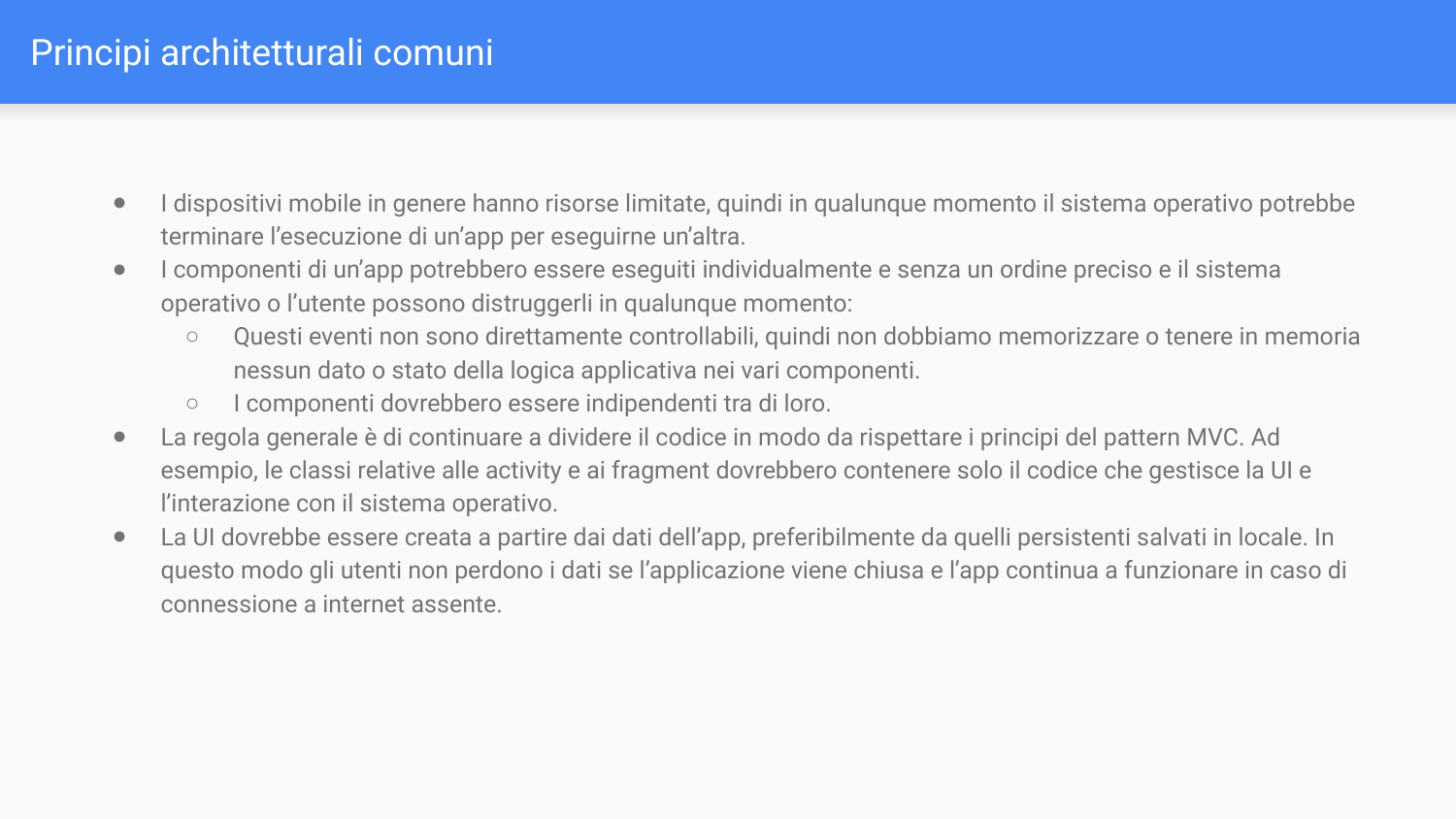

# Principi architetturali comuni
I dispositivi mobile in genere hanno risorse limitate, quindi in qualunque momento il sistema operativo potrebbe terminare l’esecuzione di un’app per eseguirne un’altra.
I componenti di un’app potrebbero essere eseguiti individualmente e senza un ordine preciso e il sistema operativo o l’utente possono distruggerli in qualunque momento:
Questi eventi non sono direttamente controllabili, quindi non dobbiamo memorizzare o tenere in memoria nessun dato o stato della logica applicativa nei vari componenti.
I componenti dovrebbero essere indipendenti tra di loro.
La regola generale è di continuare a dividere il codice in modo da rispettare i principi del pattern MVC. Ad esempio, le classi relative alle activity e ai fragment dovrebbero contenere solo il codice che gestisce la UI e l’interazione con il sistema operativo.
La UI dovrebbe essere creata a partire dai dati dell’app, preferibilmente da quelli persistenti salvati in locale. In questo modo gli utenti non perdono i dati se l’applicazione viene chiusa e l’app continua a funzionare in caso di connessione a internet assente.